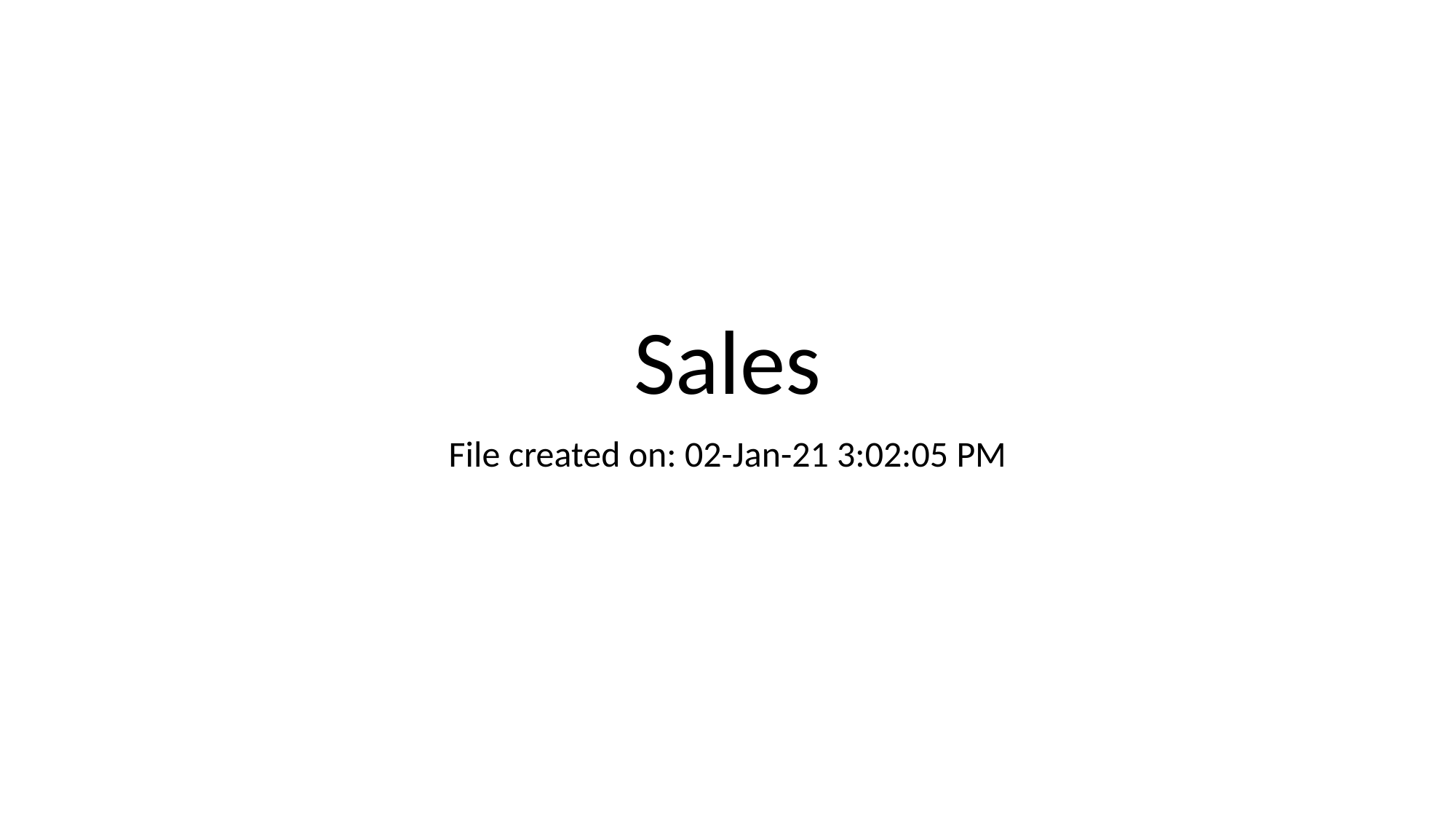

# Sales
File created on: 02-Jan-21 3:02:05 PM